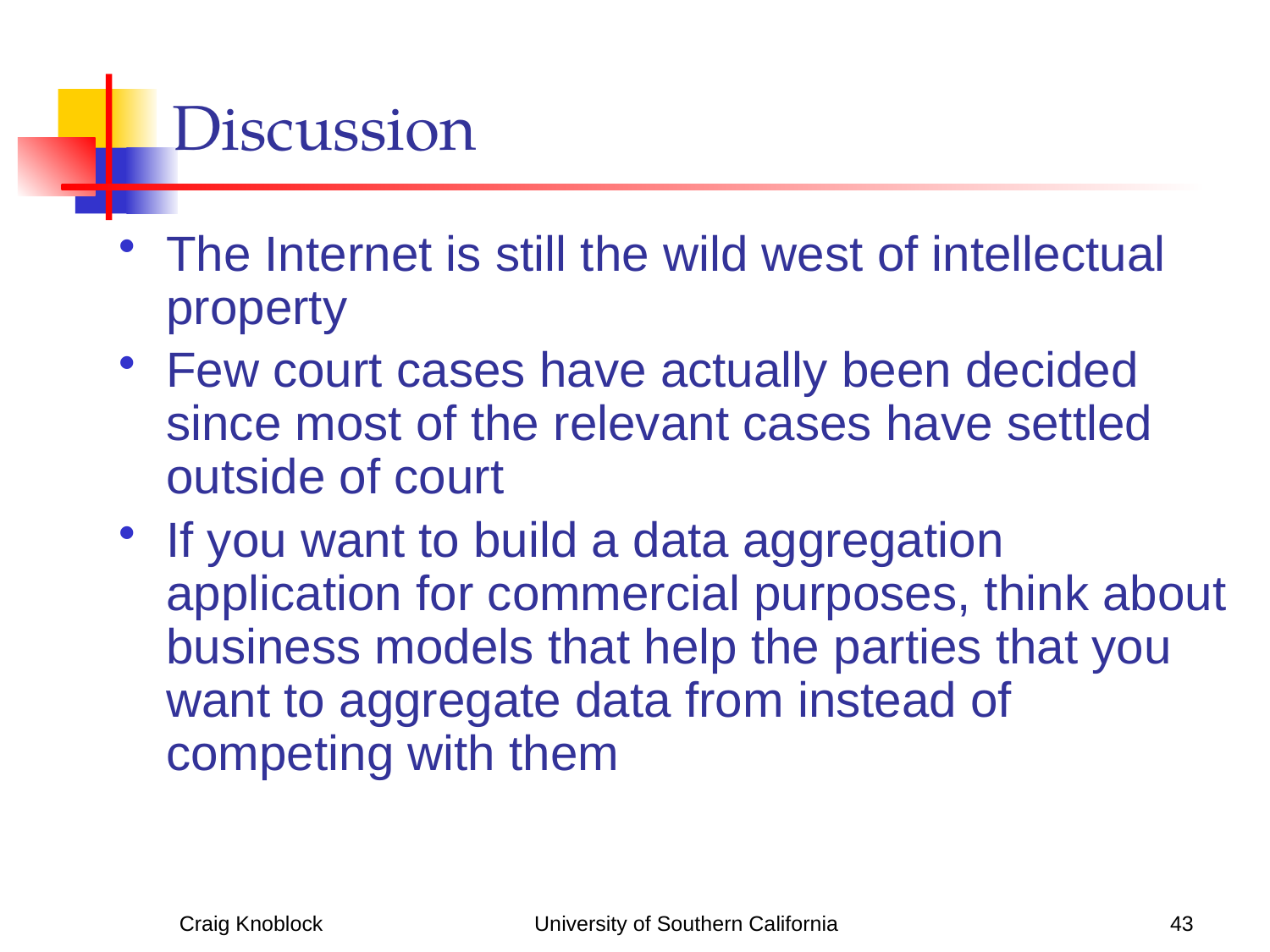

# Discussion
The Internet is still the wild west of intellectual property
Few court cases have actually been decided since most of the relevant cases have settled outside of court
If you want to build a data aggregation application for commercial purposes, think about business models that help the parties that you want to aggregate data from instead of competing with them

Craig Knoblock
University of Southern California
43